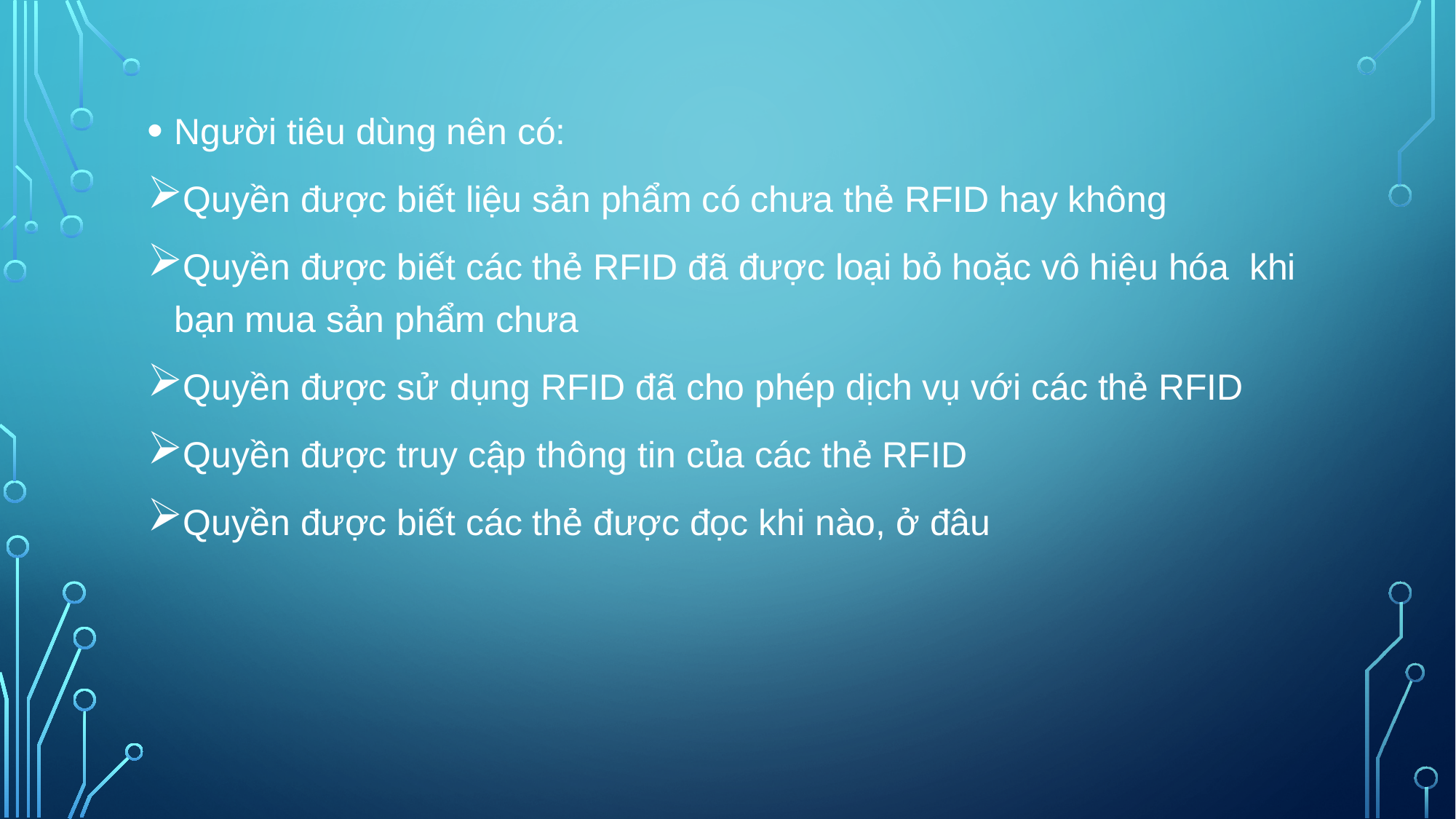

Người tiêu dùng nên có:
Quyền được biết liệu sản phẩm có chưa thẻ RFID hay không
Quyền được biết các thẻ RFID đã được loại bỏ hoặc vô hiệu hóa  khi bạn mua sản phẩm chưa
Quyền được sử dụng RFID đã cho phép dịch vụ với các thẻ RFID
Quyền được truy cập thông tin của các thẻ RFID
Quyền được biết các thẻ được đọc khi nào, ở đâu